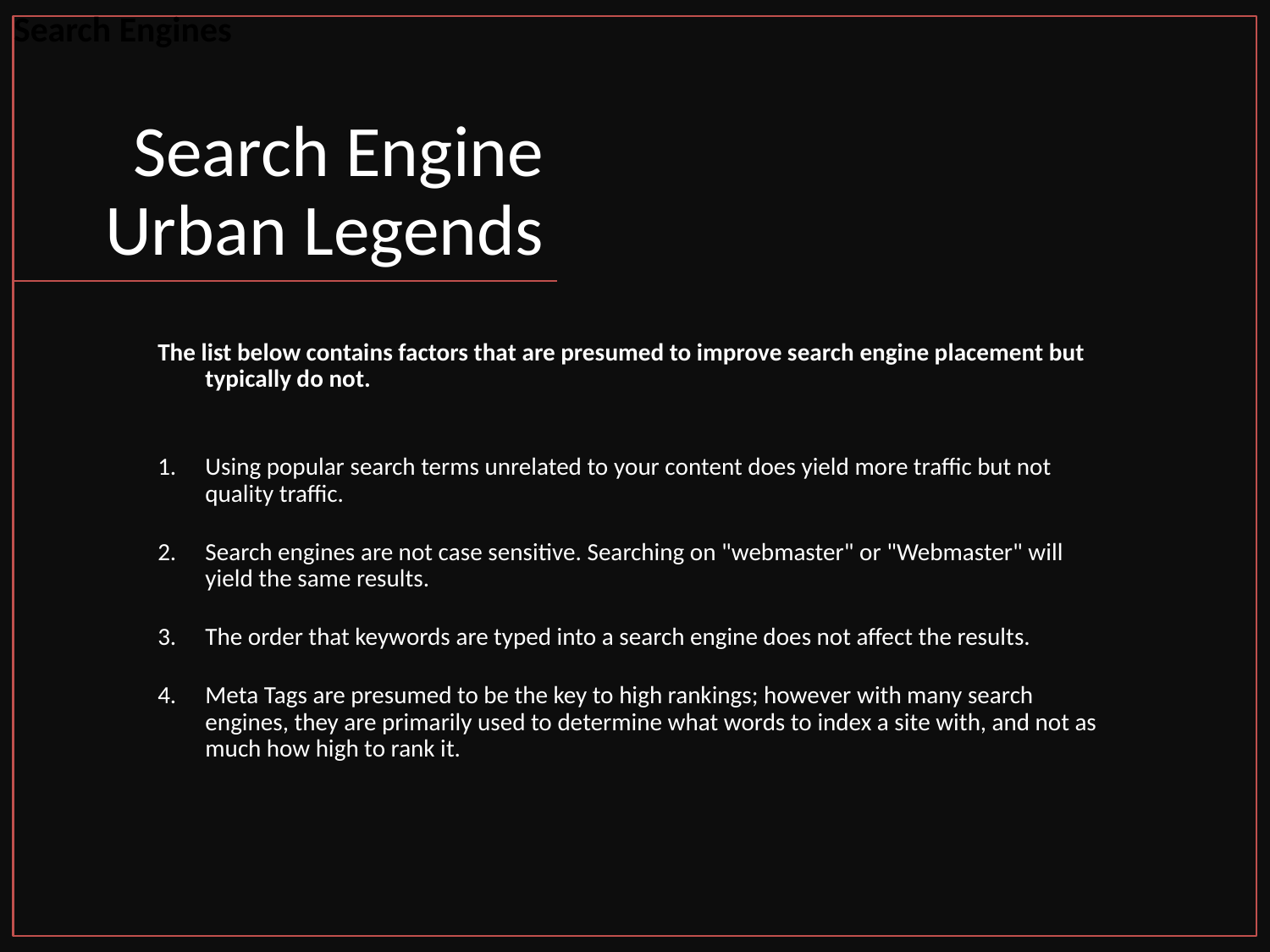

Search Engines

# Search Engine Urban Legends
The list below contains factors that are presumed to improve search engine placement but typically do not.
Using popular search terms unrelated to your content does yield more traffic but not quality traffic.
Search engines are not case sensitive. Searching on "webmaster" or "Webmaster" will yield the same results.
The order that keywords are typed into a search engine does not affect the results.
Meta Tags are presumed to be the key to high rankings; however with many search engines, they are primarily used to determine what words to index a site with, and not as much how high to rank it.